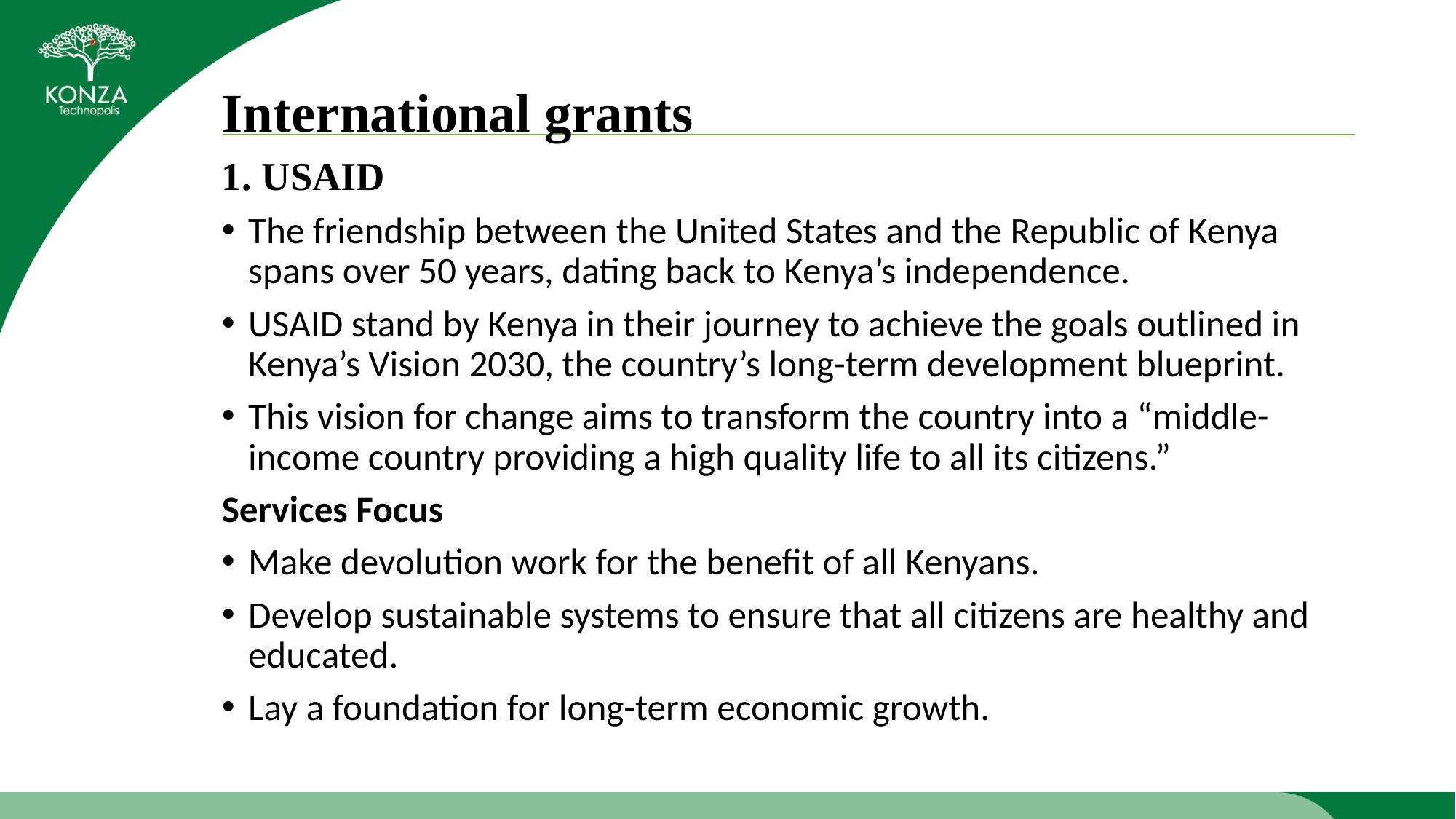

# International grants
1. USAID
The friendship between the United States and the Republic of Kenya spans over 50 years, dating back to Kenya’s independence.
USAID stand by Kenya in their journey to achieve the goals outlined in Kenya’s Vision 2030, the country’s long-term development blueprint.
This vision for change aims to transform the country into a “middle-income country providing a high quality life to all its citizens.”
Services Focus
Make devolution work for the benefit of all Kenyans.
Develop sustainable systems to ensure that all citizens are healthy and educated.
Lay a foundation for long-term economic growth.